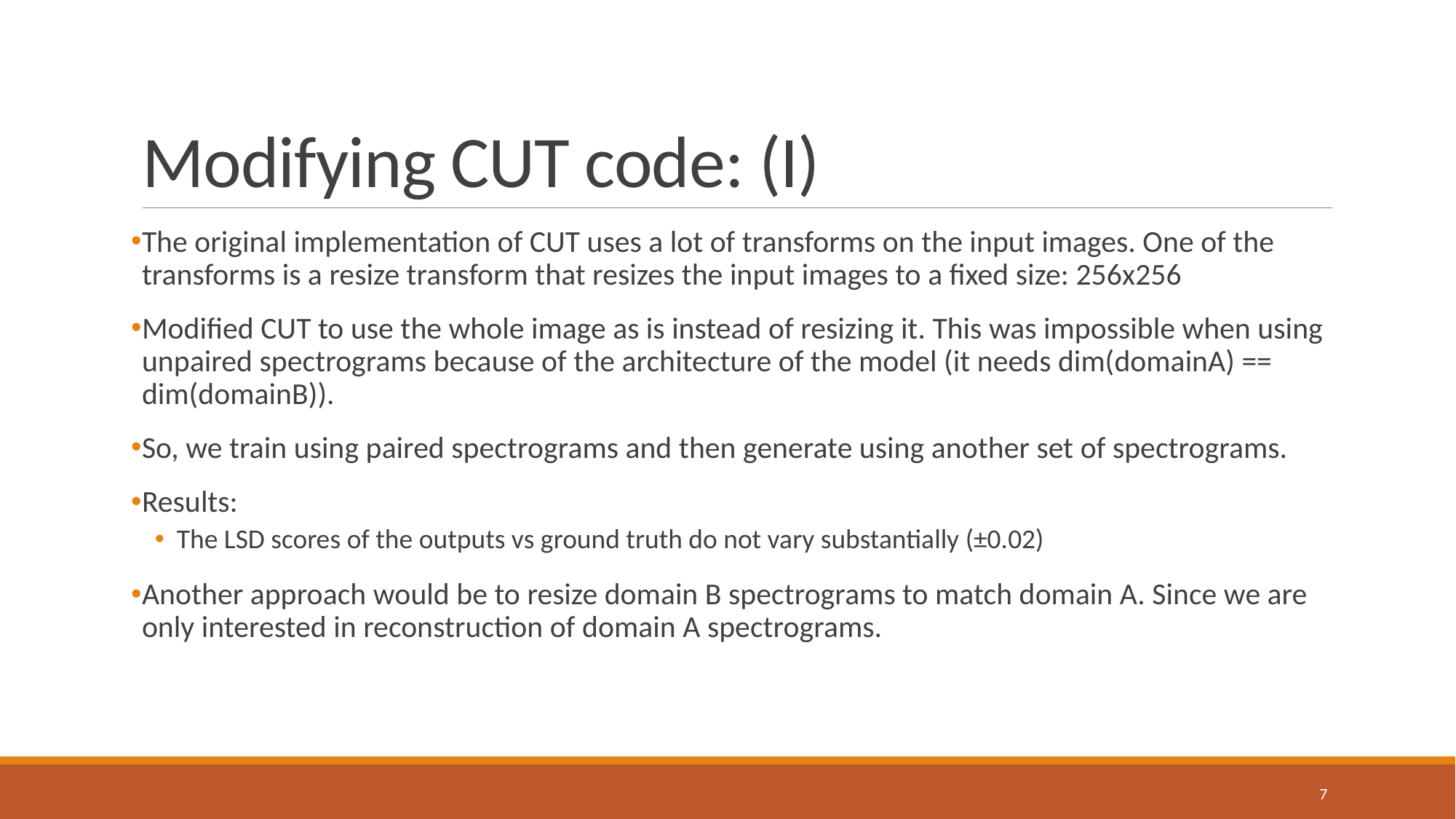

# Modifying CUT code: (I)
The original implementation of CUT uses a lot of transforms on the input images. One of the transforms is a resize transform that resizes the input images to a fixed size: 256x256
Modified CUT to use the whole image as is instead of resizing it. This was impossible when using unpaired spectrograms because of the architecture of the model (it needs dim(domainA) == dim(domainB)).
So, we train using paired spectrograms and then generate using another set of spectrograms.
Results:
The LSD scores of the outputs vs ground truth do not vary substantially (±0.02)
Another approach would be to resize domain B spectrograms to match domain A. Since we are only interested in reconstruction of domain A spectrograms.
7